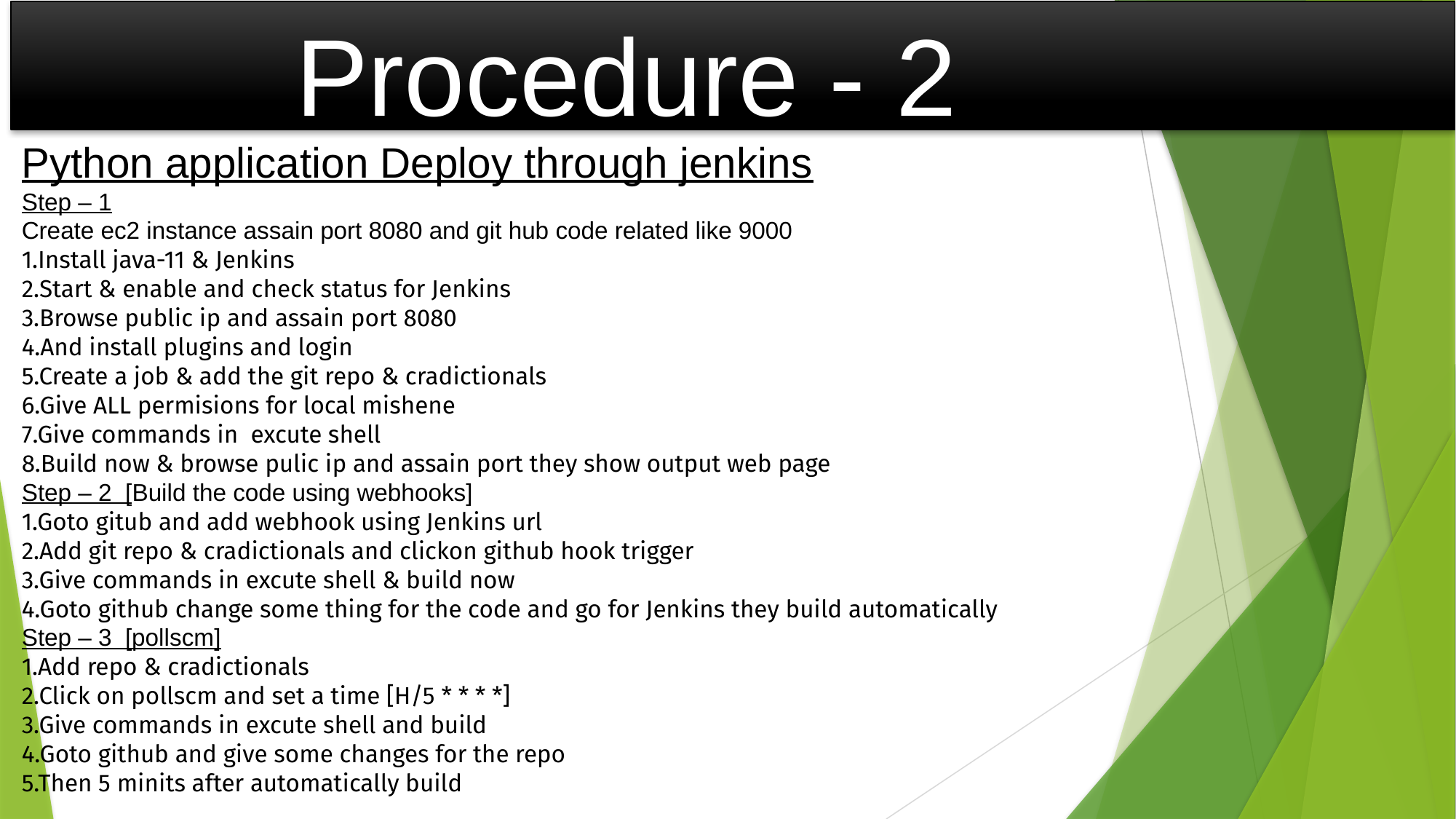

# Procedure - 2
Python application Deploy through jenkins
Step – 1
Create ec2 instance assain port 8080 and git hub code related like 9000
1.Install java-11 & Jenkins
2.Start & enable and check status for Jenkins
3.Browse public ip and assain port 8080
4.And install plugins and login
5.Create a job & add the git repo & cradictionals
6.Give ALL permisions for local mishene
7.Give commands in  excute shell
8.Build now & browse pulic ip and assain port they show output web page
Step – 2  [Build the code using webhooks]
1.Goto gitub and add webhook using Jenkins url
2.Add git repo & cradictionals and clickon github hook trigger
3.Give commands in excute shell & build now
4.Goto github change some thing for the code and go for Jenkins they build automatically
Step – 3  [pollscm]
1.Add repo & cradictionals
2.Click on pollscm and set a time [H/5 * * * *]
3.Give commands in excute shell and build
4.Goto github and give some changes for the repo
5.Then 5 minits after automatically build